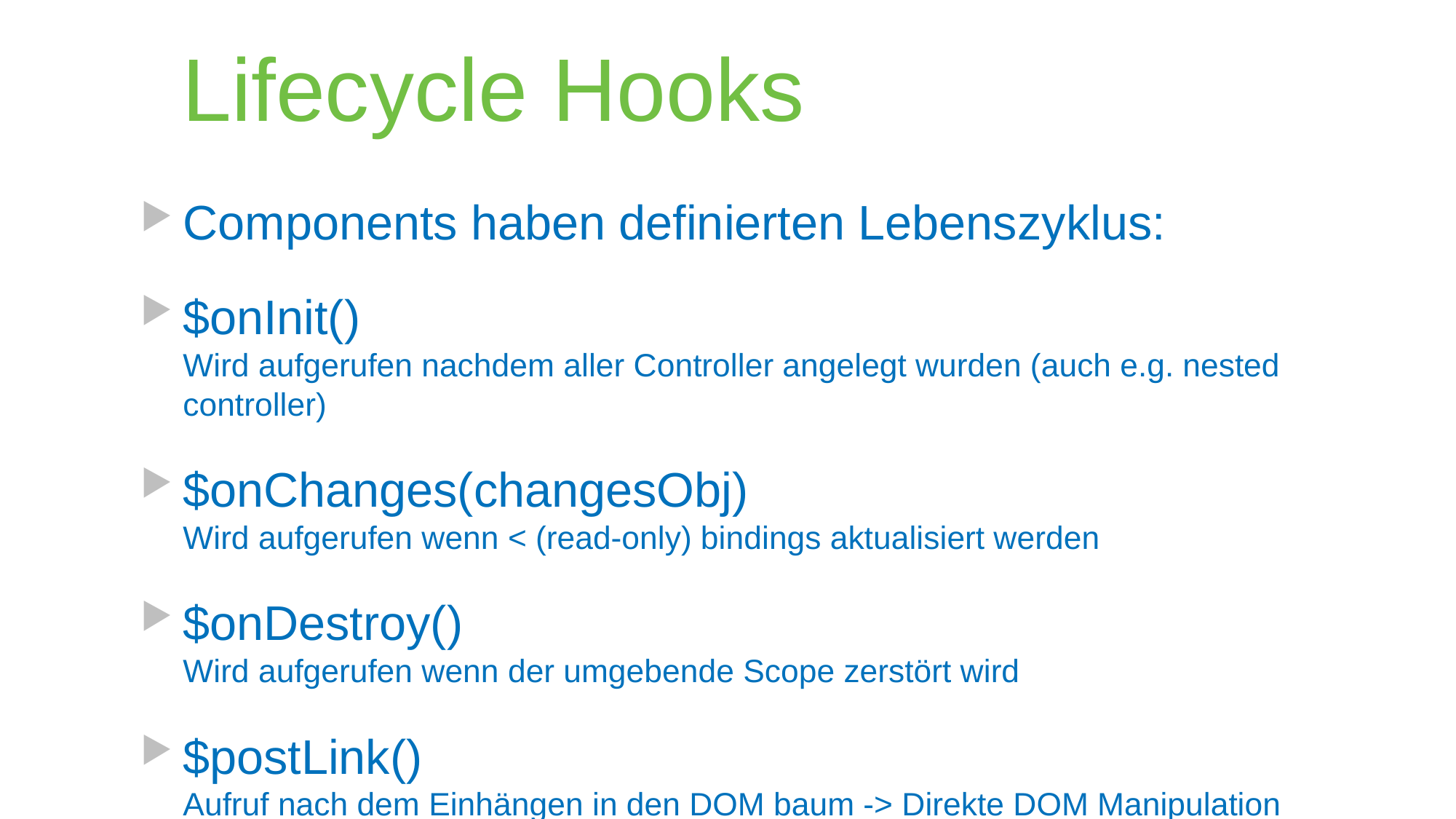

# Lifecycle Hooks
Components haben definierten Lebenszyklus:
$onInit()
Wird aufgerufen nachdem aller Controller angelegt wurden (auch e.g. nested controller)
$onChanges(changesObj)
Wird aufgerufen wenn < (read-only) bindings aktualisiert werden
$onDestroy()
Wird aufgerufen wenn der umgebende Scope zerstört wird
$postLink()
Aufruf nach dem Einhängen in den DOM baum -> Direkte DOM Manipulation